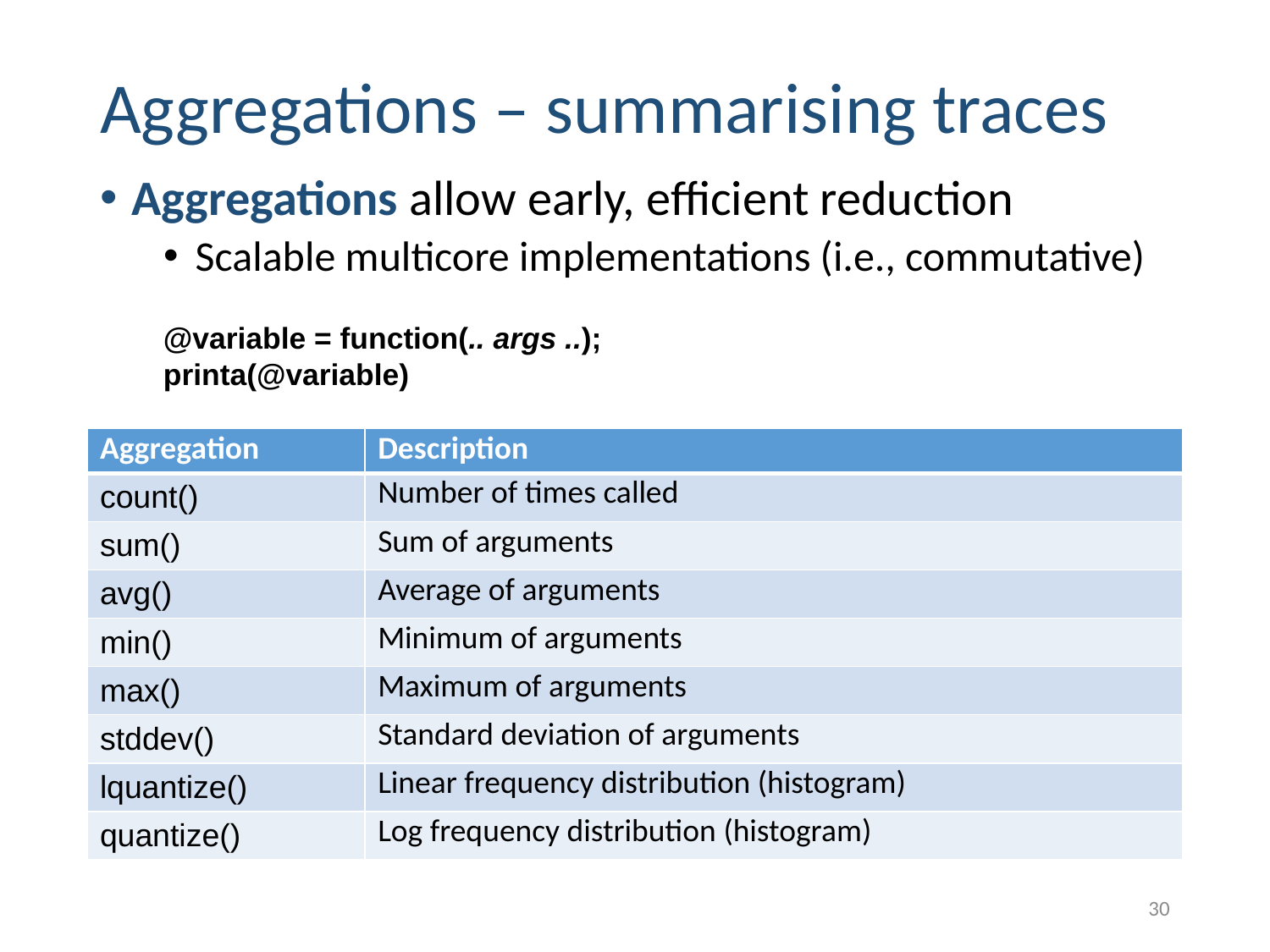

# Aggregations – summarising traces
Aggregations allow early, efficient reduction
Scalable multicore implementations (i.e., commutative)
@variable = function(.. args ..);
printa(@variable)
| Aggregation | Description |
| --- | --- |
| count() | Number of times called |
| sum() | Sum of arguments |
| avg() | Average of arguments |
| min() | Minimum of arguments |
| max() | Maximum of arguments |
| stddev() | Standard deviation of arguments |
| lquantize() | Linear frequency distribution (histogram) |
| quantize() | Log frequency distribution (histogram) |
30